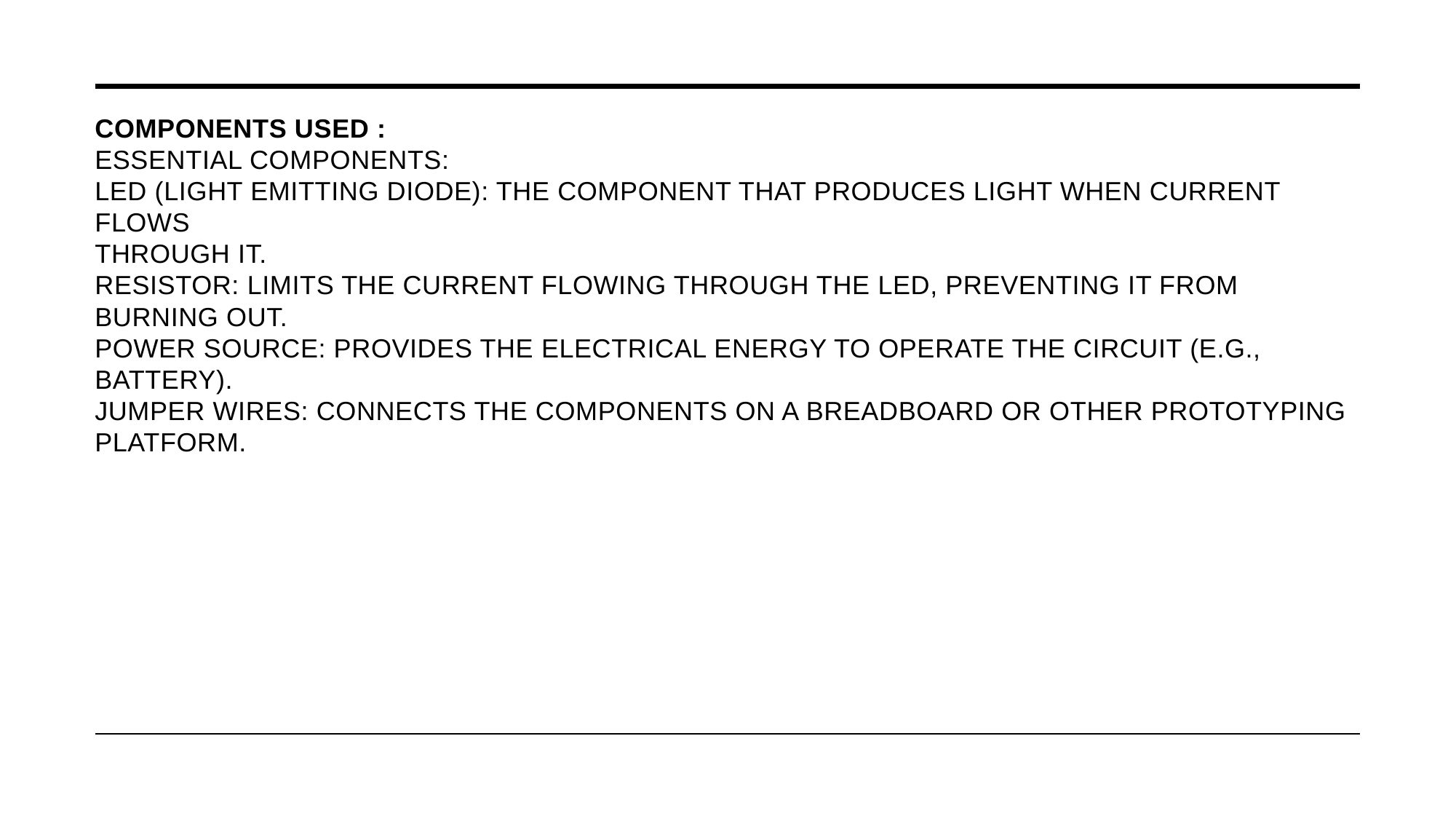

# COMPONENTS USED : Essential Components: LED (Light Emitting Diode): The component that produces light when current flows through it. Resistor: Limits the current flowing through the LED, preventing it from burning out. Power Source: Provides the electrical energy to operate the circuit (e.g., battery). Jumper Wires: Connects the components on a breadboard or other prototyping platform.